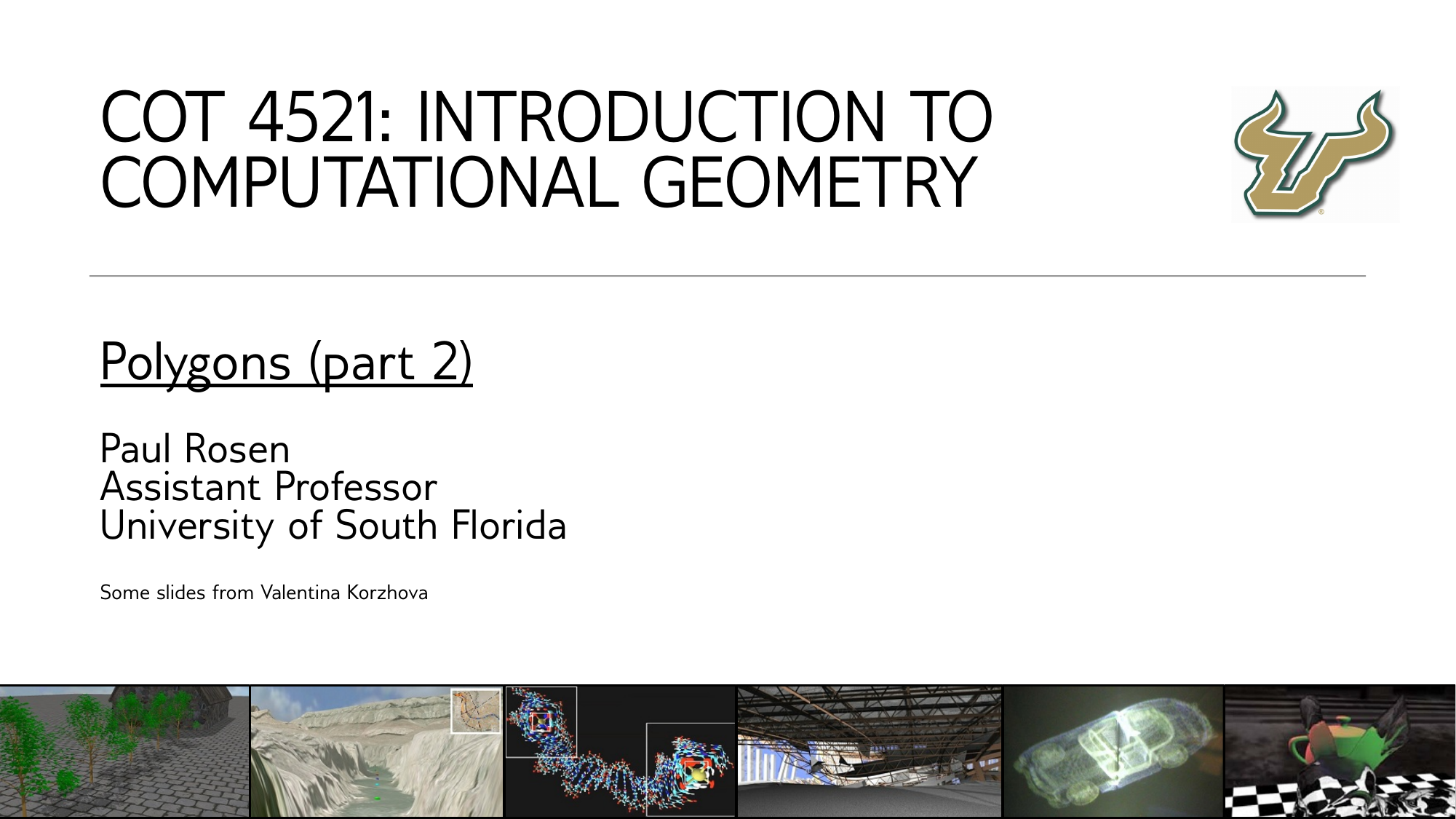

# COT 4521: Introduction to Computational Geometry
Polygons (part 2)